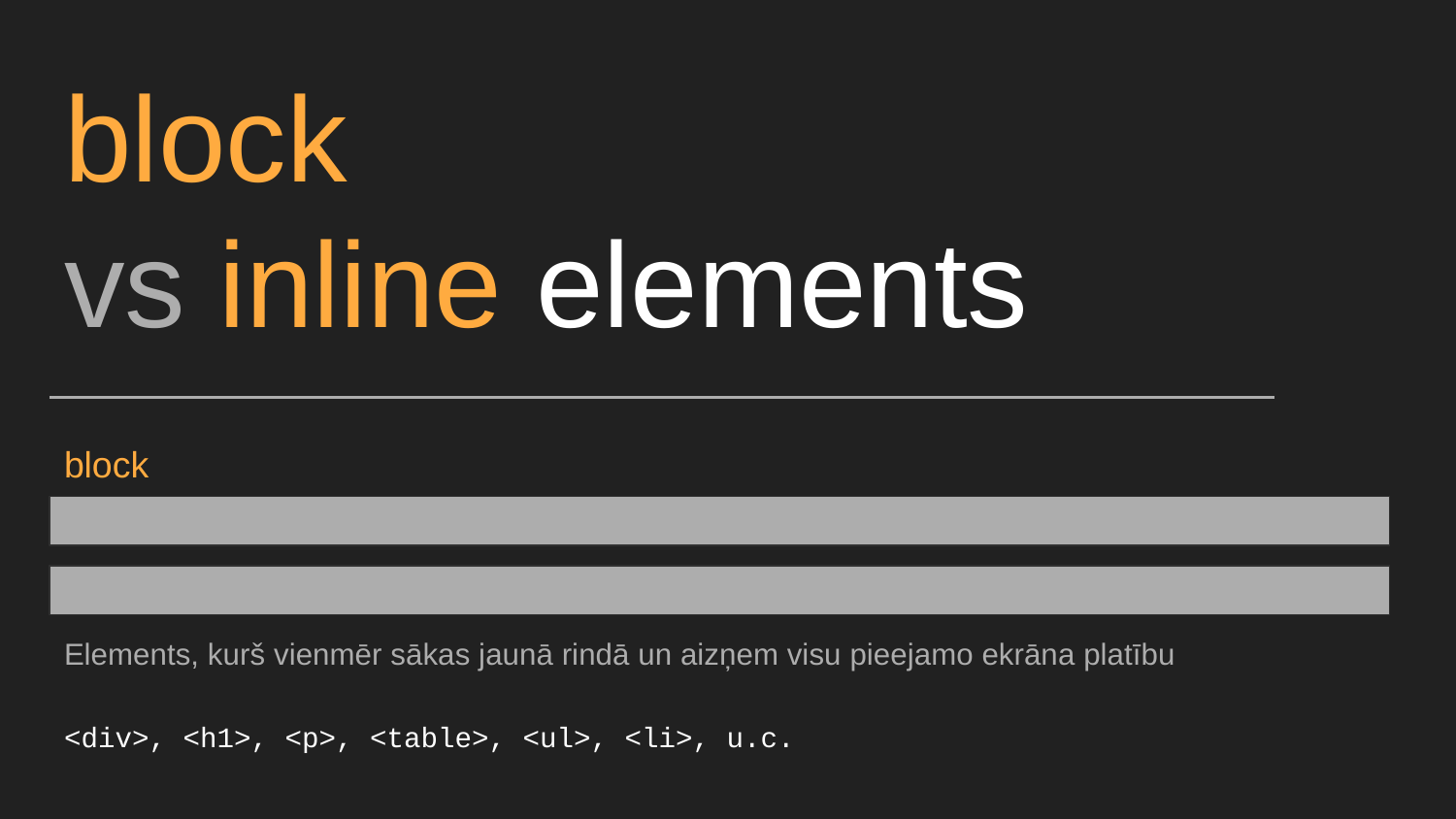

block
vs inline elements

block

Elements, kurš vienmēr sākas jaunā rindā un aizņem visu pieejamo ekrāna platību
<div>, <h1>, <p>, <table>, <ul>, <li>, u.c.